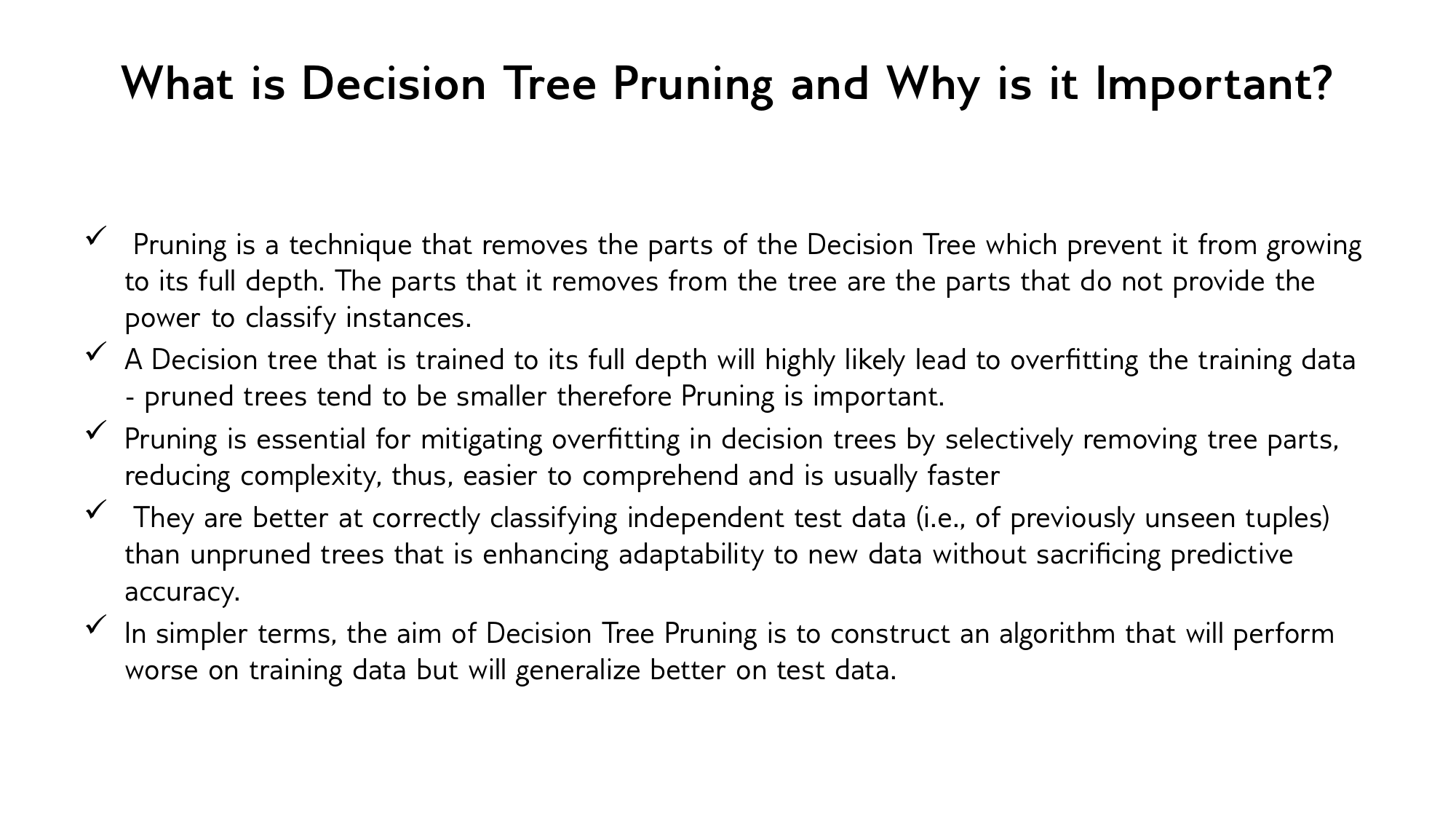

# What is Decision Tree Pruning and Why is it Important?
 Pruning is a technique that removes the parts of the Decision Tree which prevent it from growing to its full depth. The parts that it removes from the tree are the parts that do not provide the power to classify instances.
A Decision tree that is trained to its full depth will highly likely lead to overfitting the training data - pruned trees tend to be smaller therefore Pruning is important.
Pruning is essential for mitigating overfitting in decision trees by selectively removing tree parts, reducing complexity, thus, easier to comprehend and is usually faster
 They are better at correctly classifying independent test data (i.e., of previously unseen tuples) than unpruned trees that is enhancing adaptability to new data without sacrificing predictive accuracy.
In simpler terms, the aim of Decision Tree Pruning is to construct an algorithm that will perform worse on training data but will generalize better on test data.